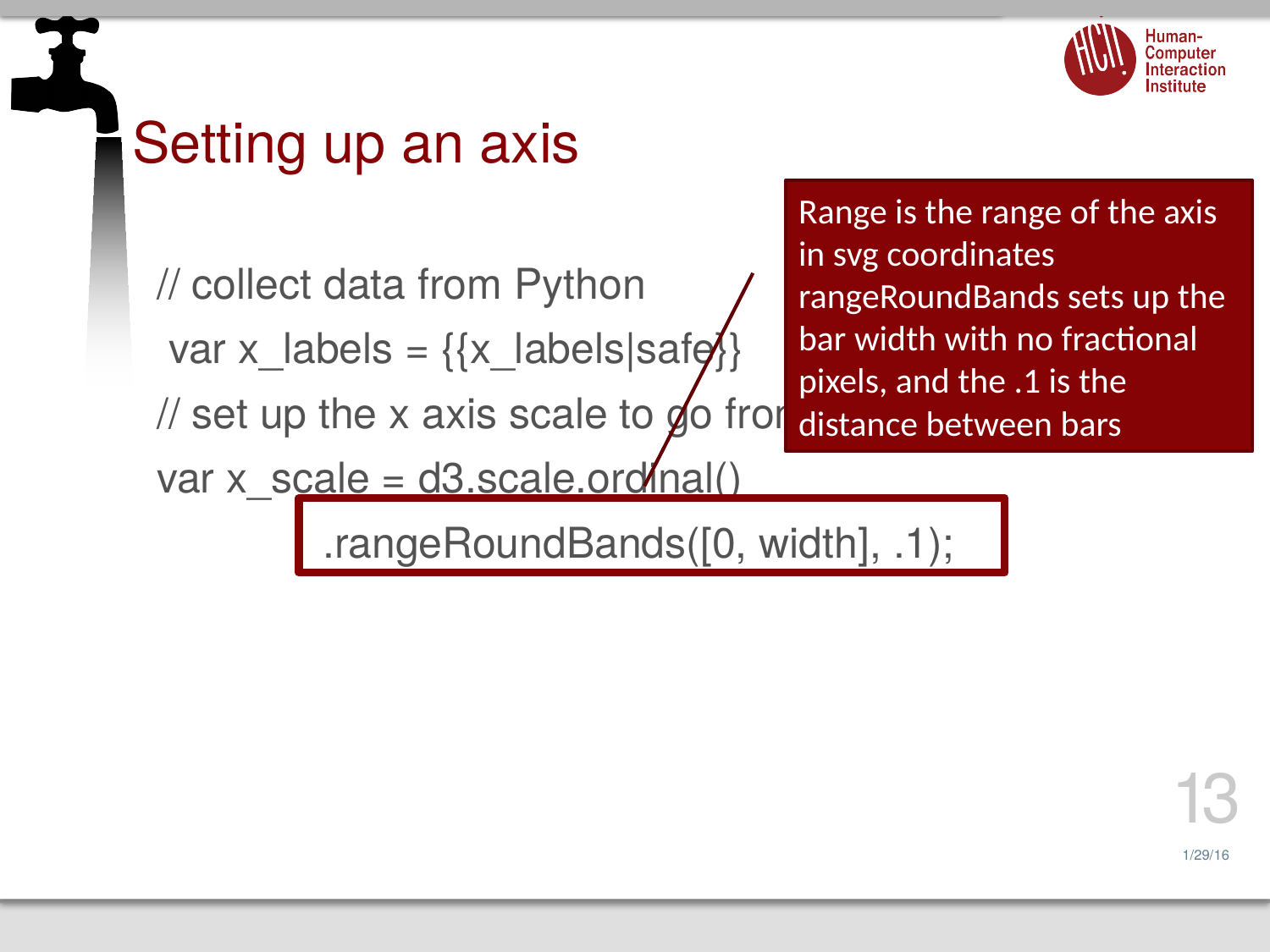

# Setting up an axis
Range is the range of the axis in svg coordinates rangeRoundBands sets up the bar width with no fractional pixels, and the .1 is the distance between bars
// collect data from Python
 var x_labels = {{x_labels|safe}}
// set up the x axis scale to go from 0 to width
var x_scale = d3.scale.ordinal()
              .rangeRoundBands([0, width], .1);

13
1/29/16